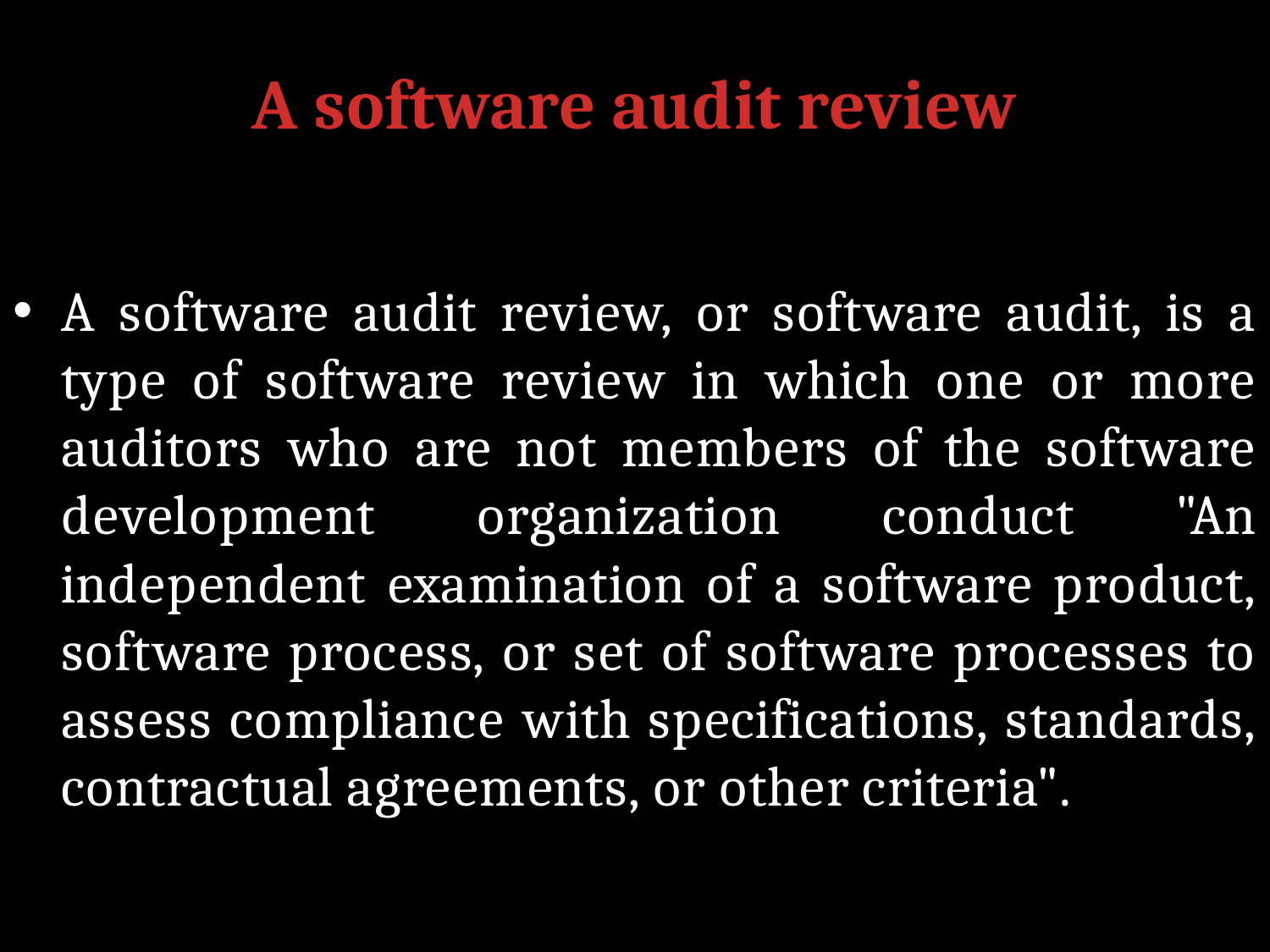

# A software audit review
A software audit review, or software audit, is a type of software review in which one or more auditors who are not members of the software development organization conduct "An independent examination of a software product, software process, or set of software processes to assess compliance with specifications, standards, contractual agreements, or other criteria".